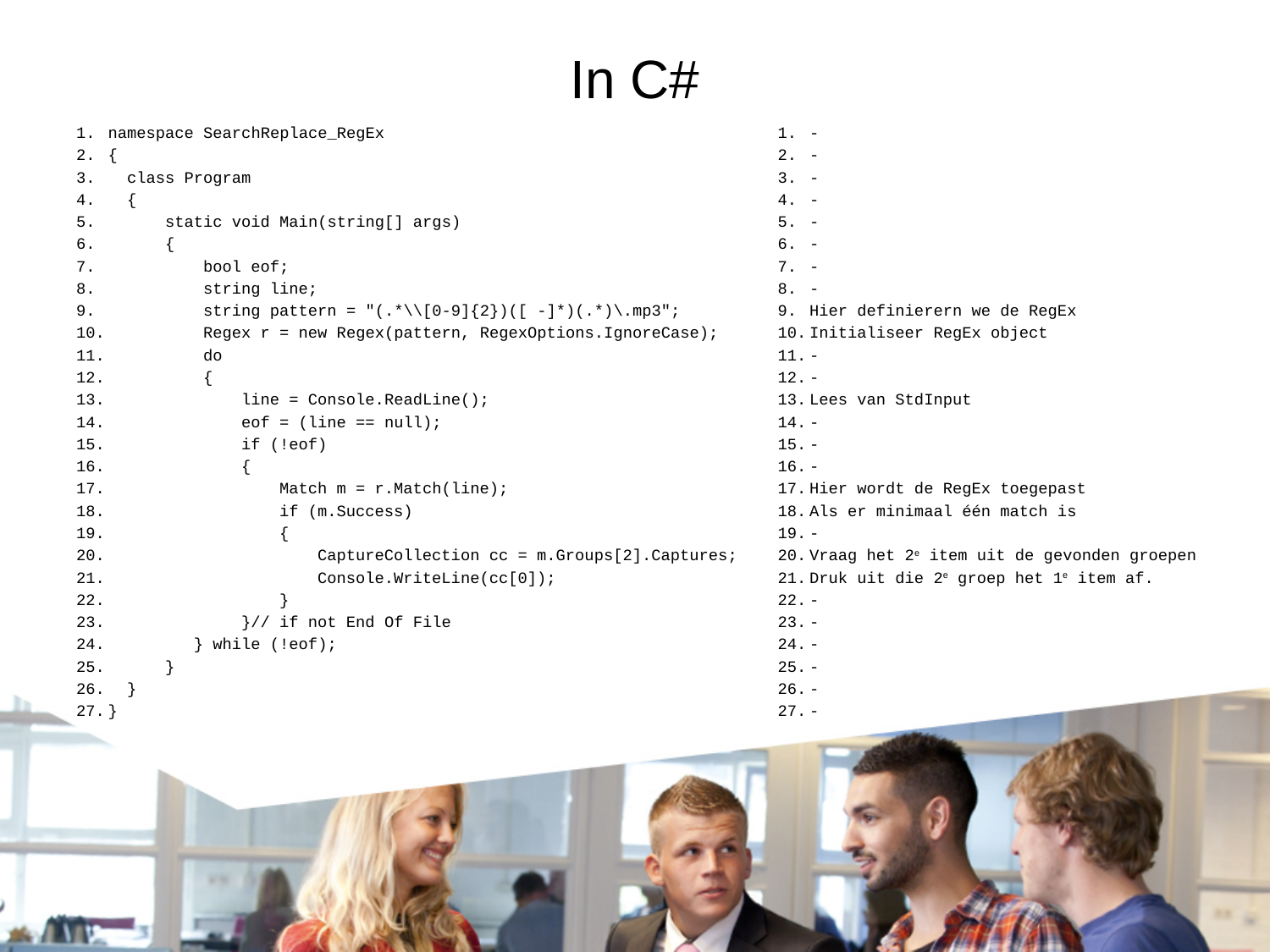

# In C#
-
-
-
-
-
-
-
-
Hier definierern we de RegEx
Initialiseer RegEx object
-
-
Lees van StdInput
-
-
-
Hier wordt de RegEx toegepast
Als er minimaal één match is
-
Vraag het 2e item uit de gevonden groepen
Druk uit die 2e groep het 1e item af.
-
-
-
-
-
-

namespace SearchReplace_RegEx
{
  class Program
  {
      static void Main(string[] args)
      {
          bool eof;
          string line;
          string pattern = "(.*\\[0-9]{2})([ -]*)(.*)\.mp3";
          Regex r = new Regex(pattern, RegexOptions.IgnoreCase);
          do
          {
              line = Console.ReadLine();
              eof = (line == null);
              if (!eof)
              {
                  Match m = r.Match(line);
                  if (m.Success)
                  {
                      CaptureCollection cc = m.Groups[2].Captures;
                      Console.WriteLine(cc[0]);
                  }
              }// if not End Of File
         } while (!eof);
      }
  }
}